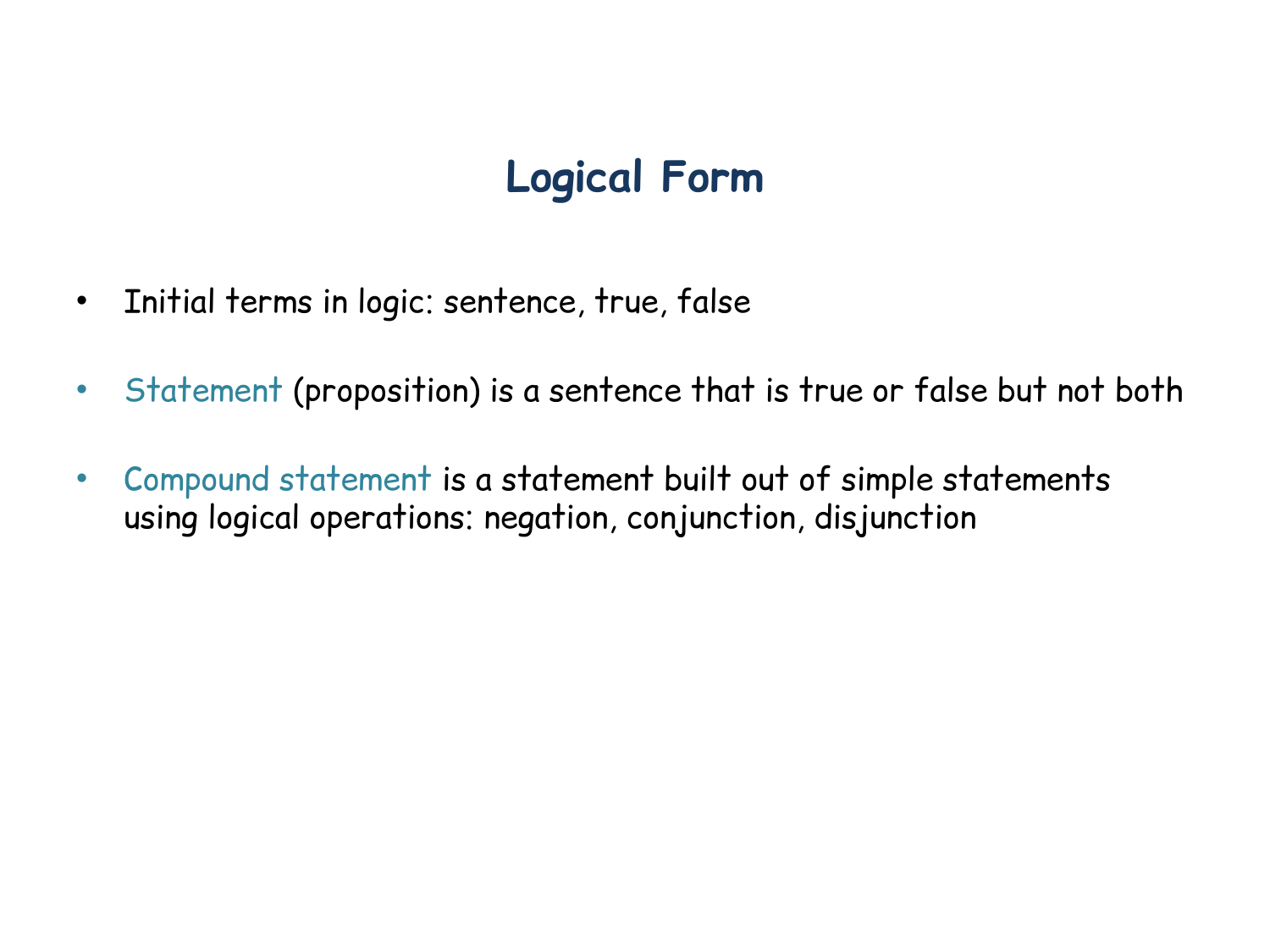

# Logical Form
Initial terms in logic: sentence, true, false

Statement (proposition) is a sentence that is true or false but not both

Compound statement is a statement built out of simple statements using logical operations: negation, conjunction, disjunction